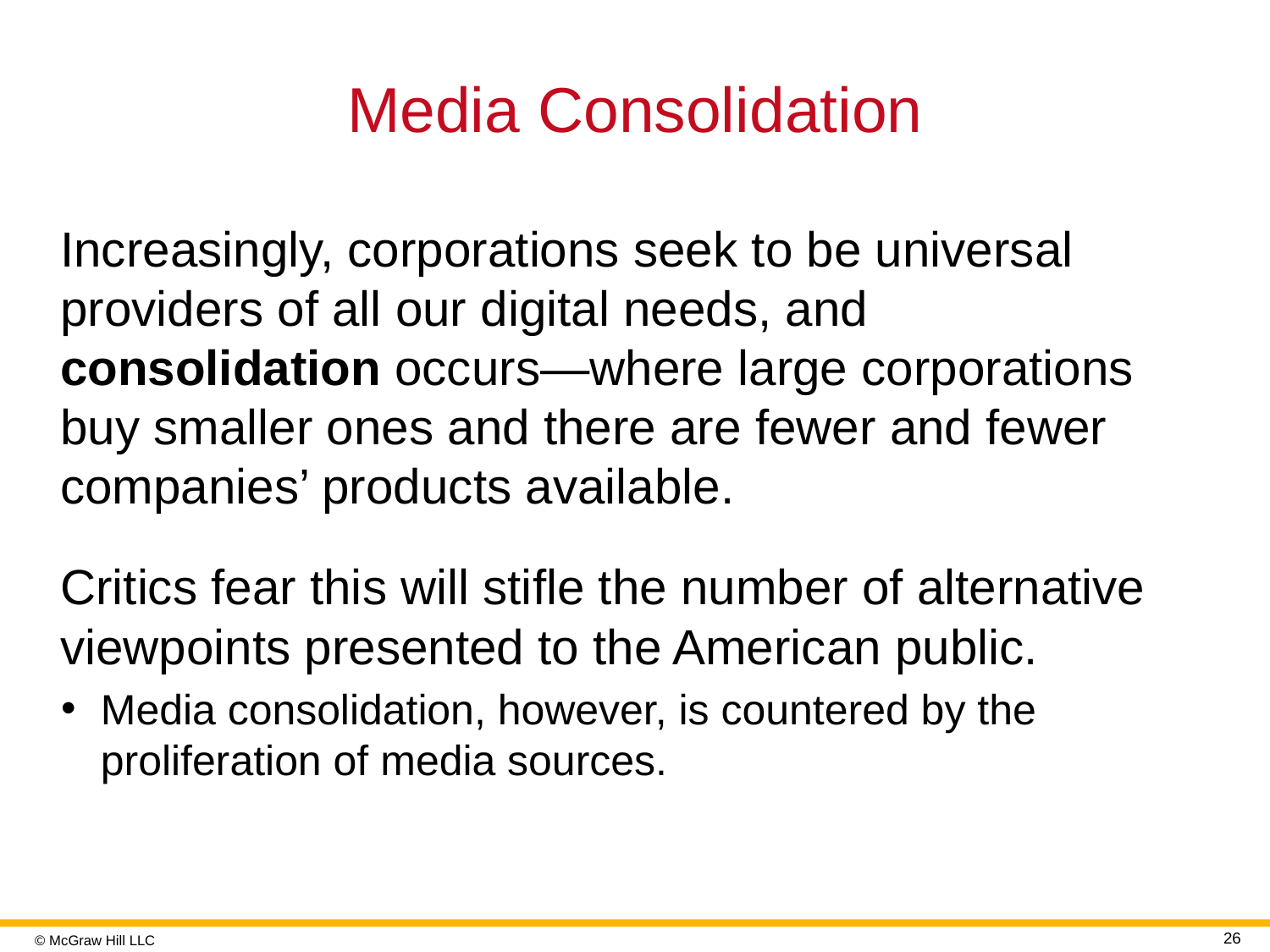

# Media Consolidation
Increasingly, corporations seek to be universal providers of all our digital needs, and consolidation occurs—where large corporations buy smaller ones and there are fewer and fewer companies’ products available.
Critics fear this will stifle the number of alternative viewpoints presented to the American public.
Media consolidation, however, is countered by the proliferation of media sources.
26